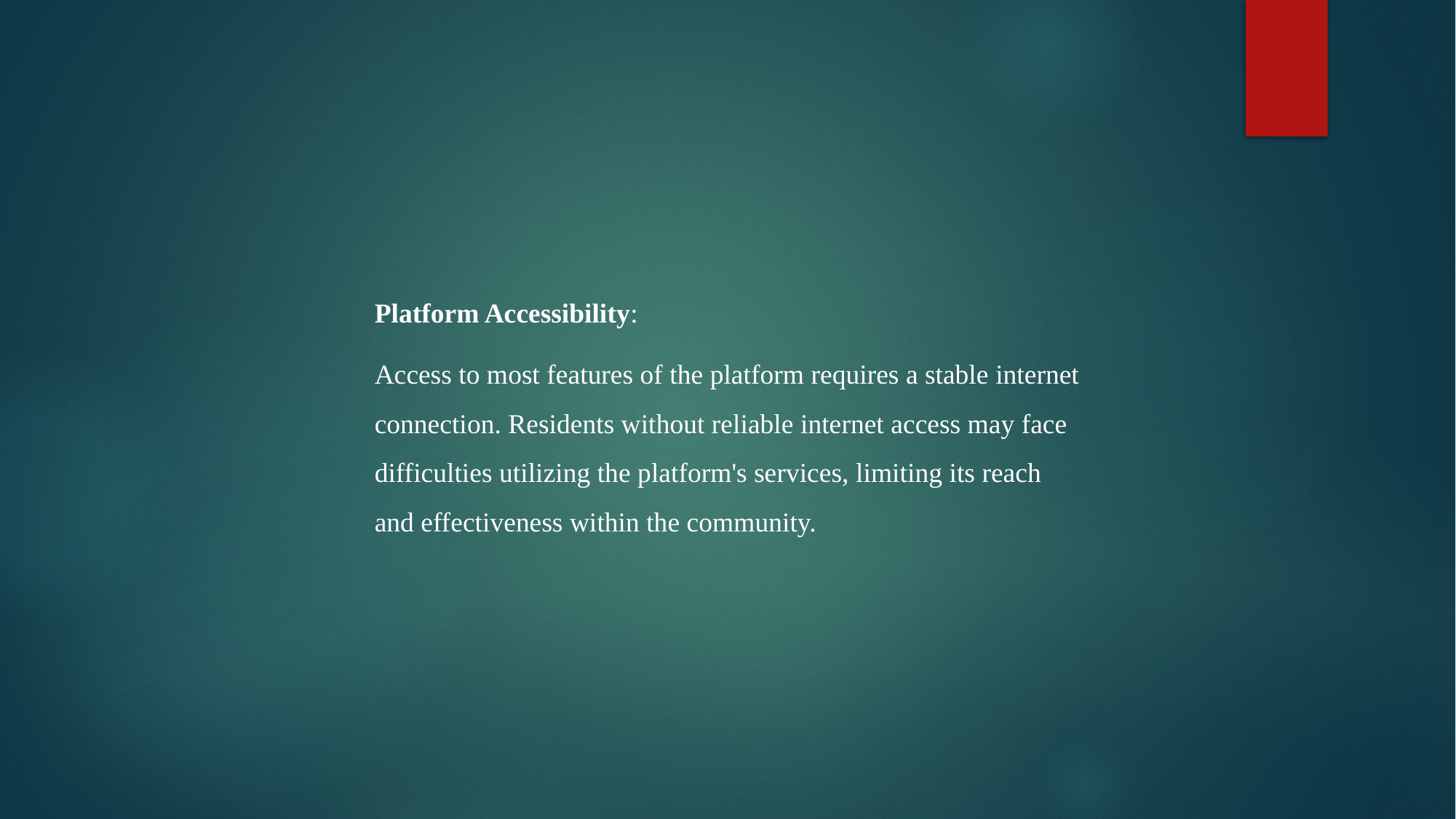

Platform Accessibility:
Access to most features of the platform requires a stable internet connection. Residents without reliable internet access may face difficulties utilizing the platform's services, limiting its reach and effectiveness within the community.